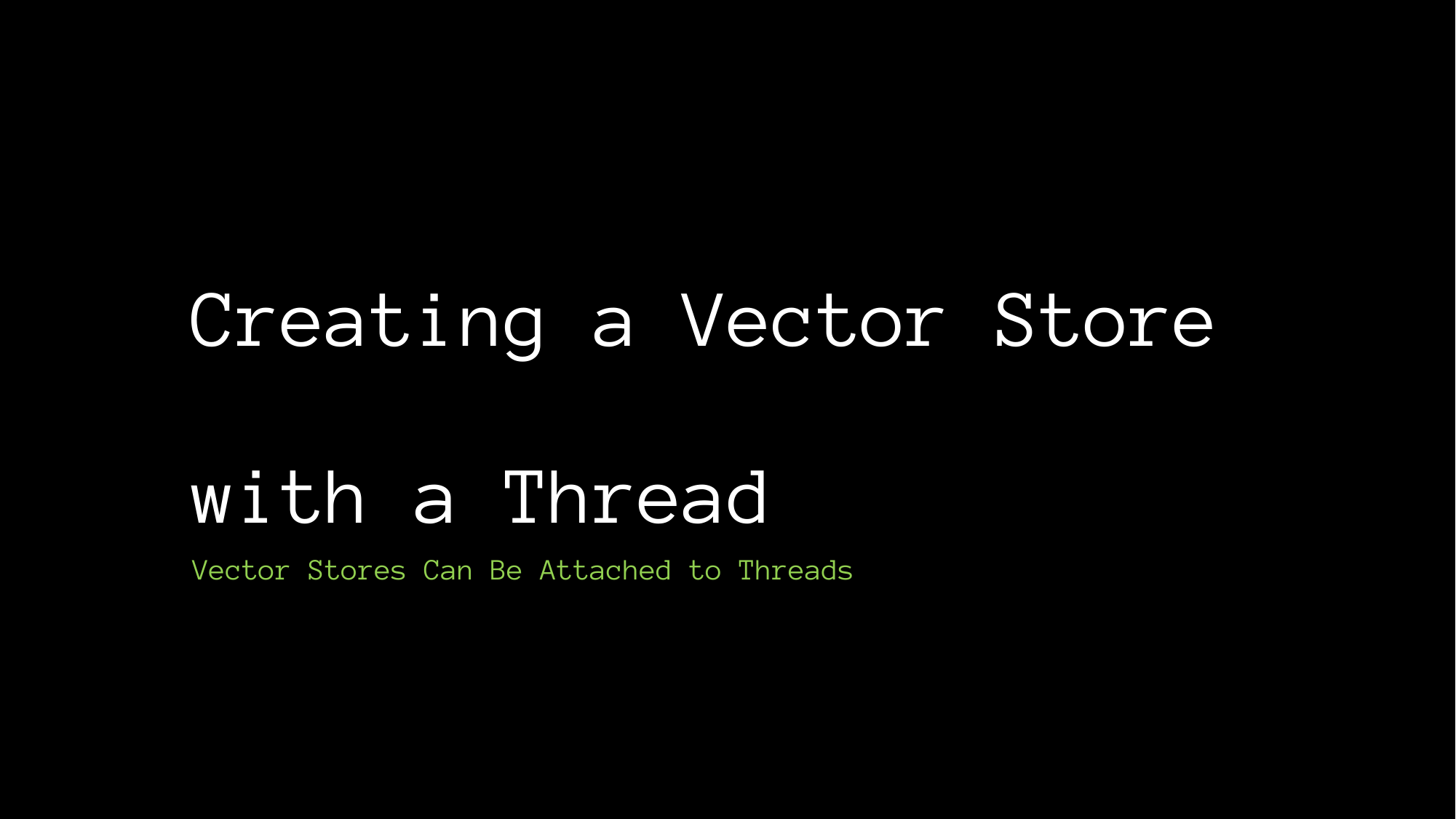

# Creating a Vector Store with a Thread
Vector Stores Can Be Attached to Threads